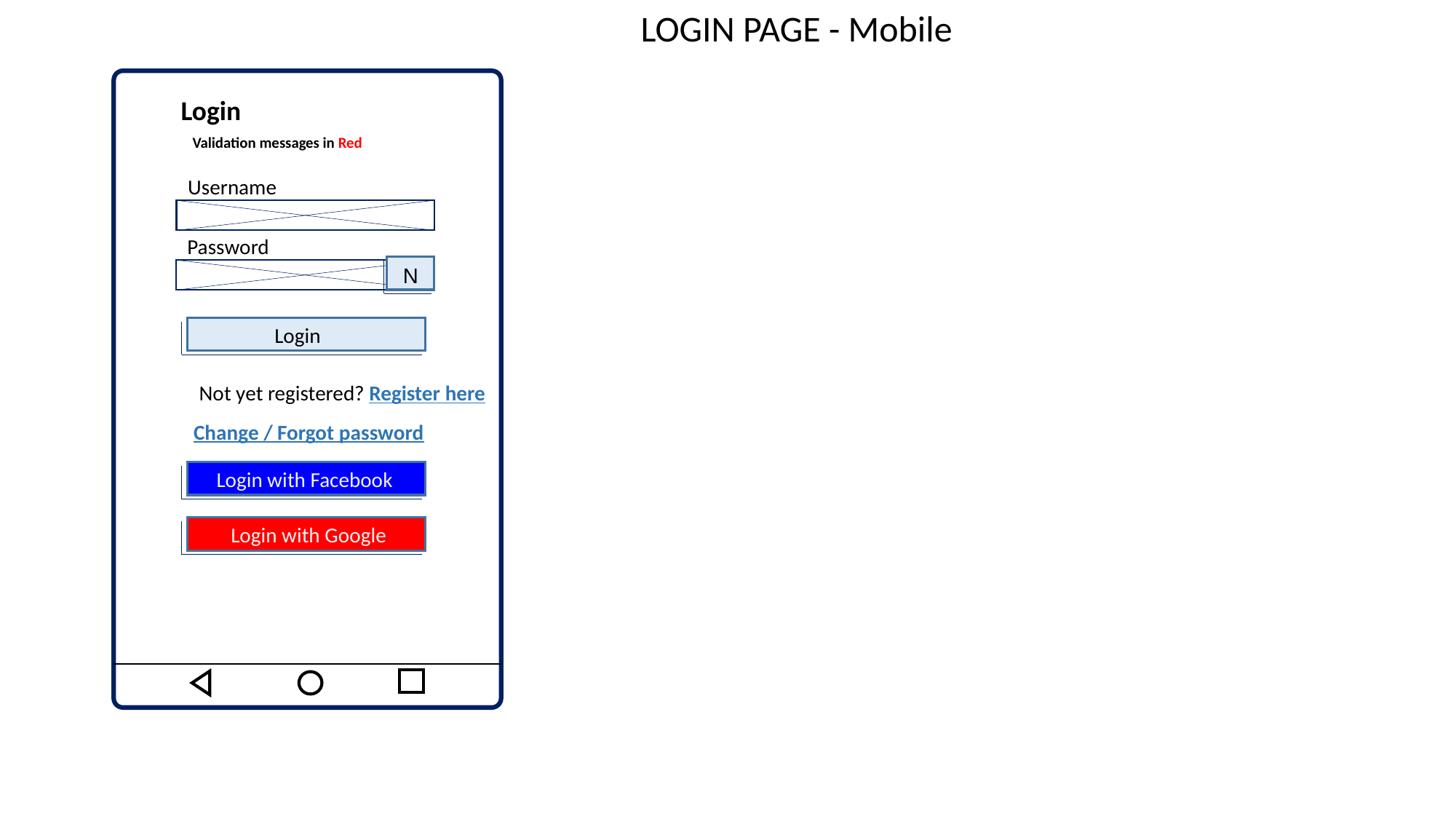

LOGIN PAGE - Mobile

Login
Validation messages in Red
Username

Password

N
Login

Not yet registered? Register here
Change / Forgot password
Login with Facebook

Login with Google